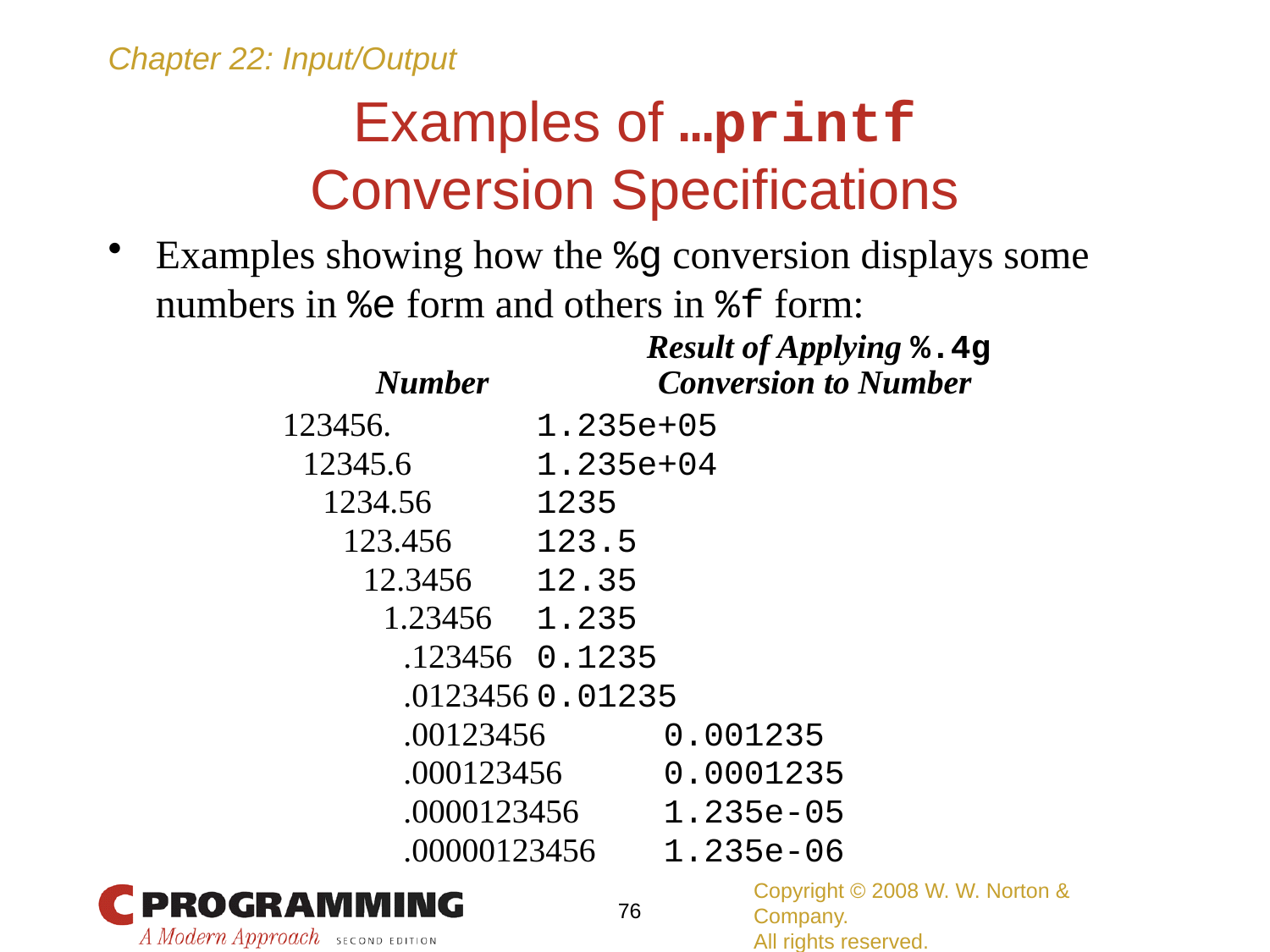

# Examples of …printf Conversion Specifications
Examples showing how the %g conversion displays some numbers in %e form and others in %f form:
		                                           Result of Applying %.4g
		           Number                    Conversion to Number
		123456. 	1.235e+05
		 12345.6	1.235e+04
		  1234.56	1235
		   123.456	123.5
		    12.3456	12.35
		     1.23456	1.235
		      .123456	0.1235
		      .0123456	0.01235
		      .00123456	0.001235
		      .000123456	0.0001235
		      .0000123456	1.235e-05
		      .00000123456	1.235e-06

Copyright © 2008 W. W. Norton & Company.
All rights reserved.
76